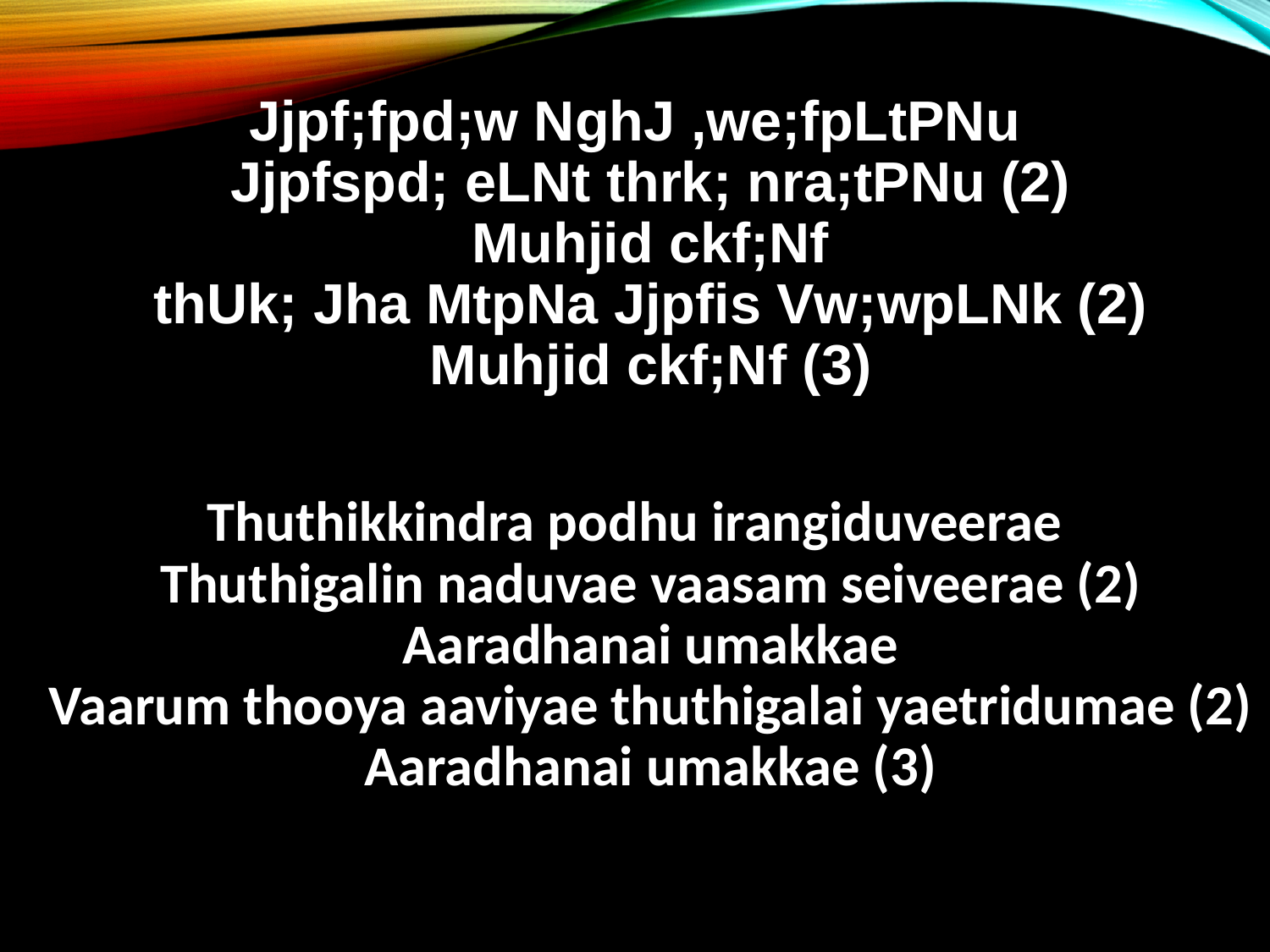

Jjpf;fpd;w NghJ ,we;fpLtPNu
Jjpfspd; eLNt thrk; nra;tPNu (2)
Muhjid ckf;Nf
thUk; Jha MtpNa Jjpfis Vw;wpLNk (2)
Muhjid ckf;Nf (3)

Thuthikkindra podhu irangiduveerae
Thuthigalin naduvae vaasam seiveerae (2)
Aaradhanai umakkae
Vaarum thooya aaviyae thuthigalai yaetridumae (2)
Aaradhanai umakkae (3)